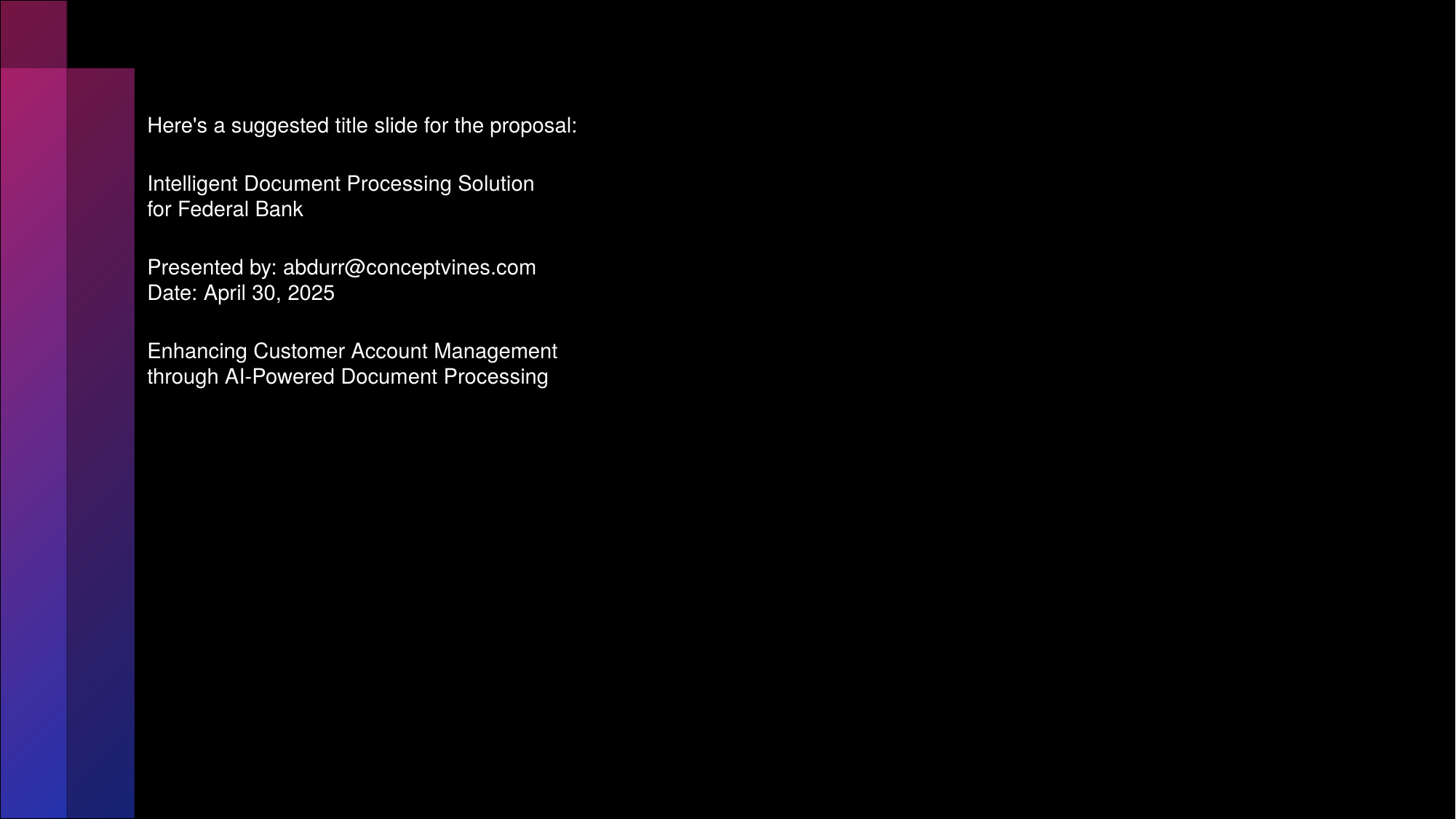

Here's a suggested title slide for the proposal:

Intelligent Document Processing Solution
for Federal Bank

Presented by: abdurr@conceptvines.com
Date: April 30, 2025

Enhancing Customer Account Management
through AI-Powered Document Processing